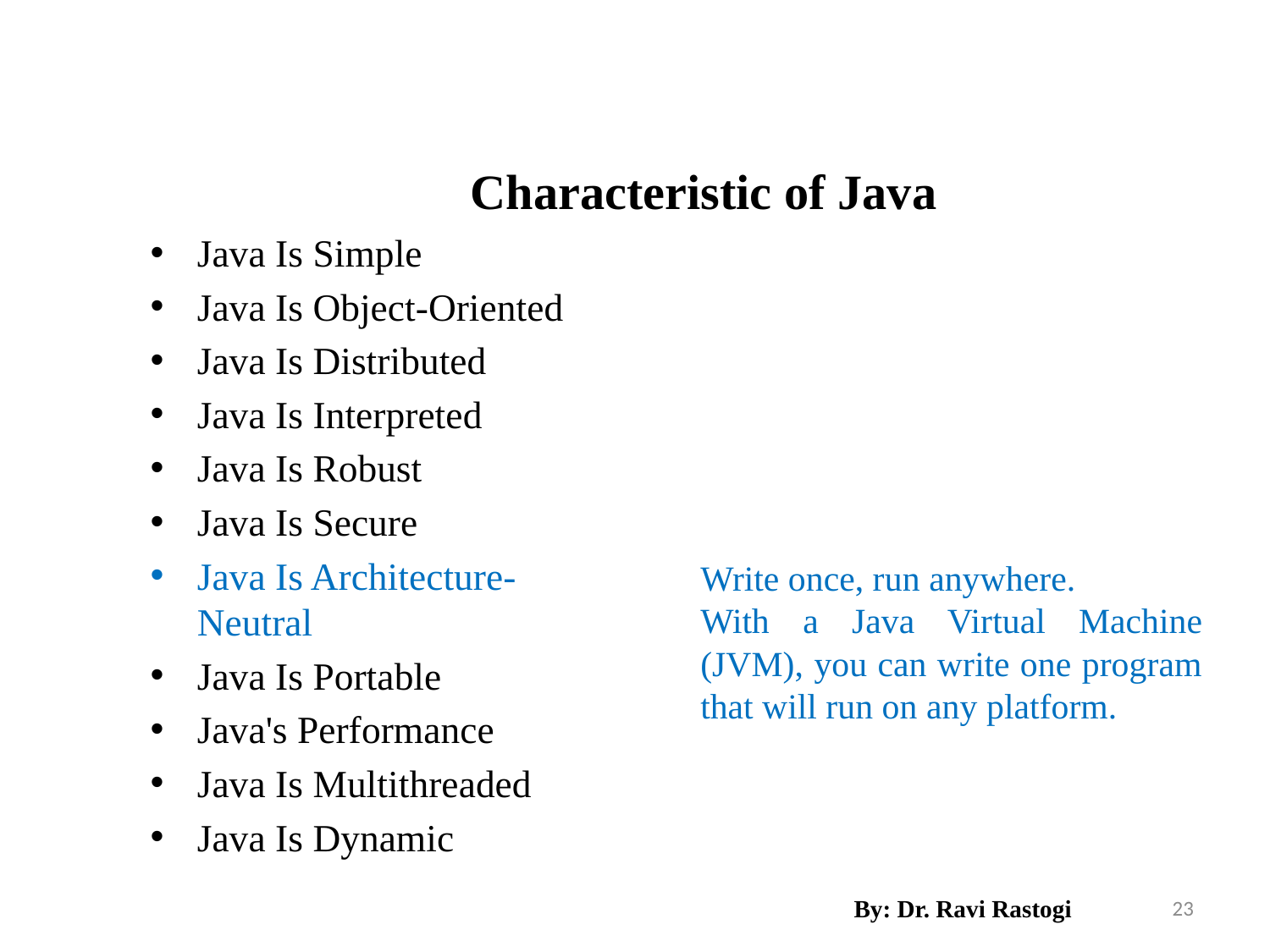

SCHOOL OF ENGINEERING & TECHNOLOGY
DEPARTMENT OF COMPUTER SCIENCE AND ENGINEERING
Characteristic of Java
Java Is Simple
Java Is Object-Oriented
Java Is Distributed
Java Is Interpreted
Java Is Robust
Java Is Secure
Java Is Architecture-Neutral
Java Is Portable
Java's Performance
Java Is Multithreaded
Java Is Dynamic
Write once, run anywhere.
With a Java Virtual Machine (JVM), you can write one program that will run on any platform.
By: Dr. Ravi Rastogi
23